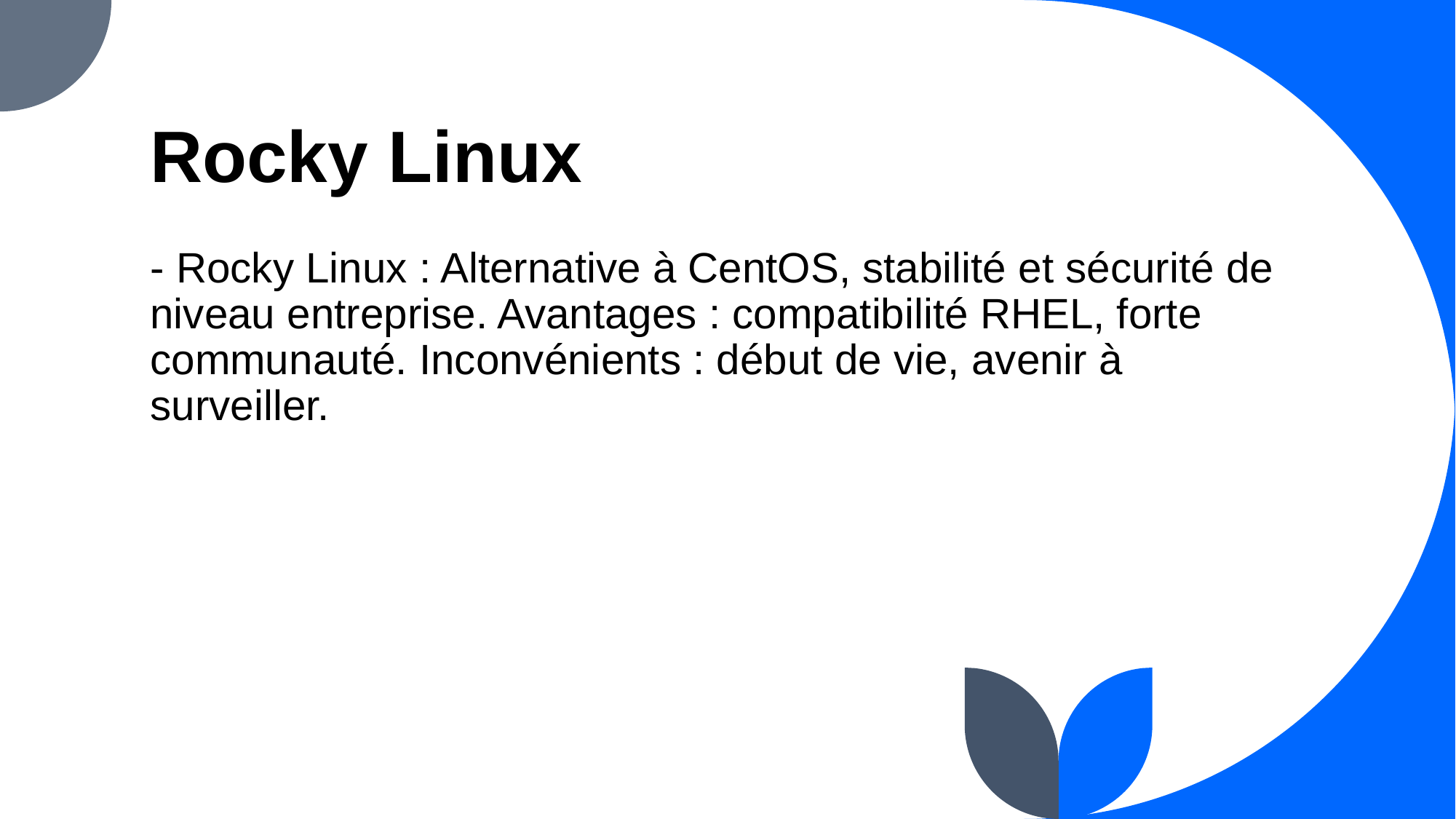

# Rocky Linux
- Rocky Linux : Alternative à CentOS, stabilité et sécurité de niveau entreprise. Avantages : compatibilité RHEL, forte communauté. Inconvénients : début de vie, avenir à surveiller.